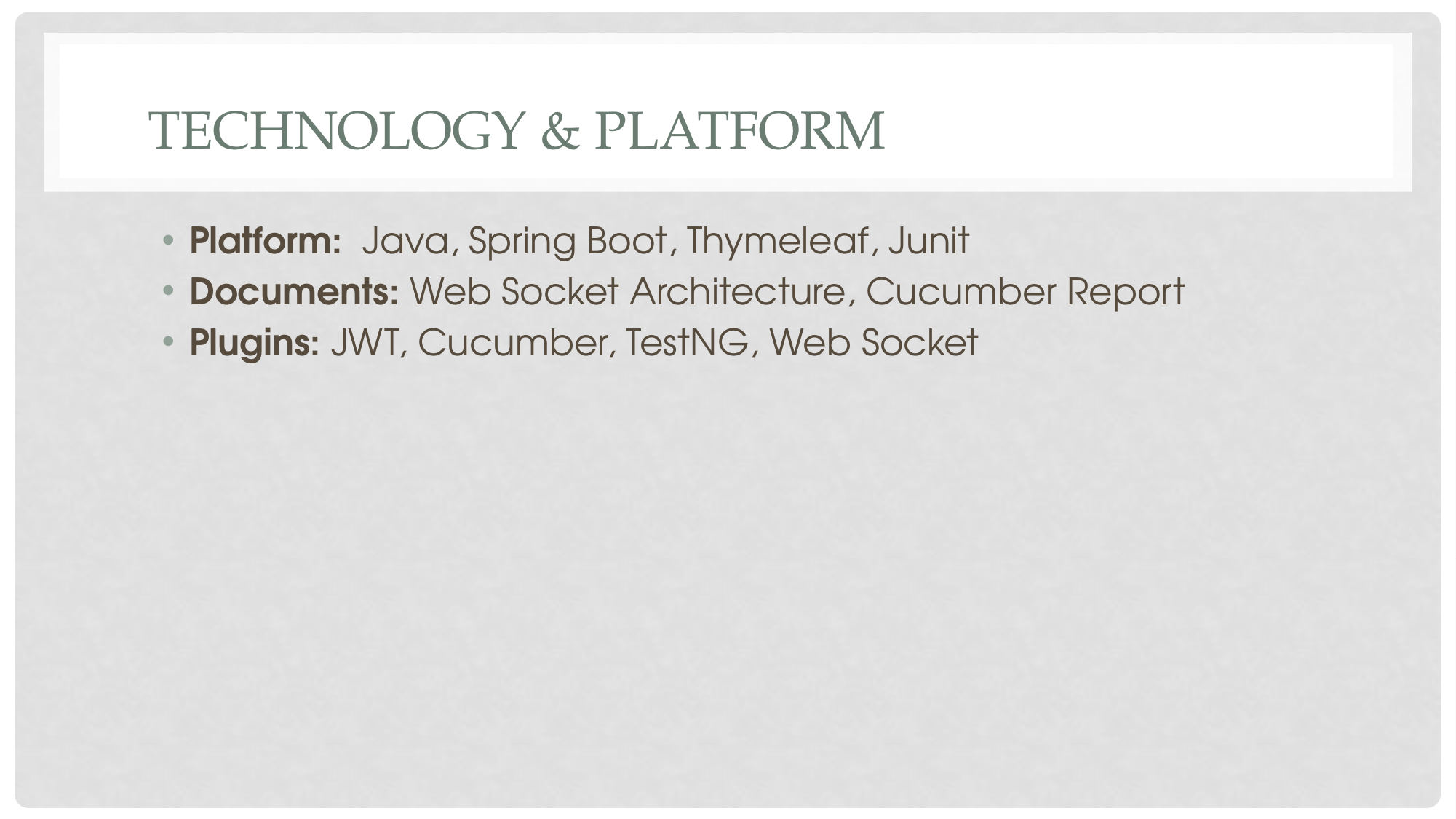

# Technology & Platform
Platform:  Java, Spring Boot, Thymeleaf, Junit
Documents: Web Socket Architecture, Cucumber Report
Plugins: JWT, Cucumber, TestNG, Web Socket